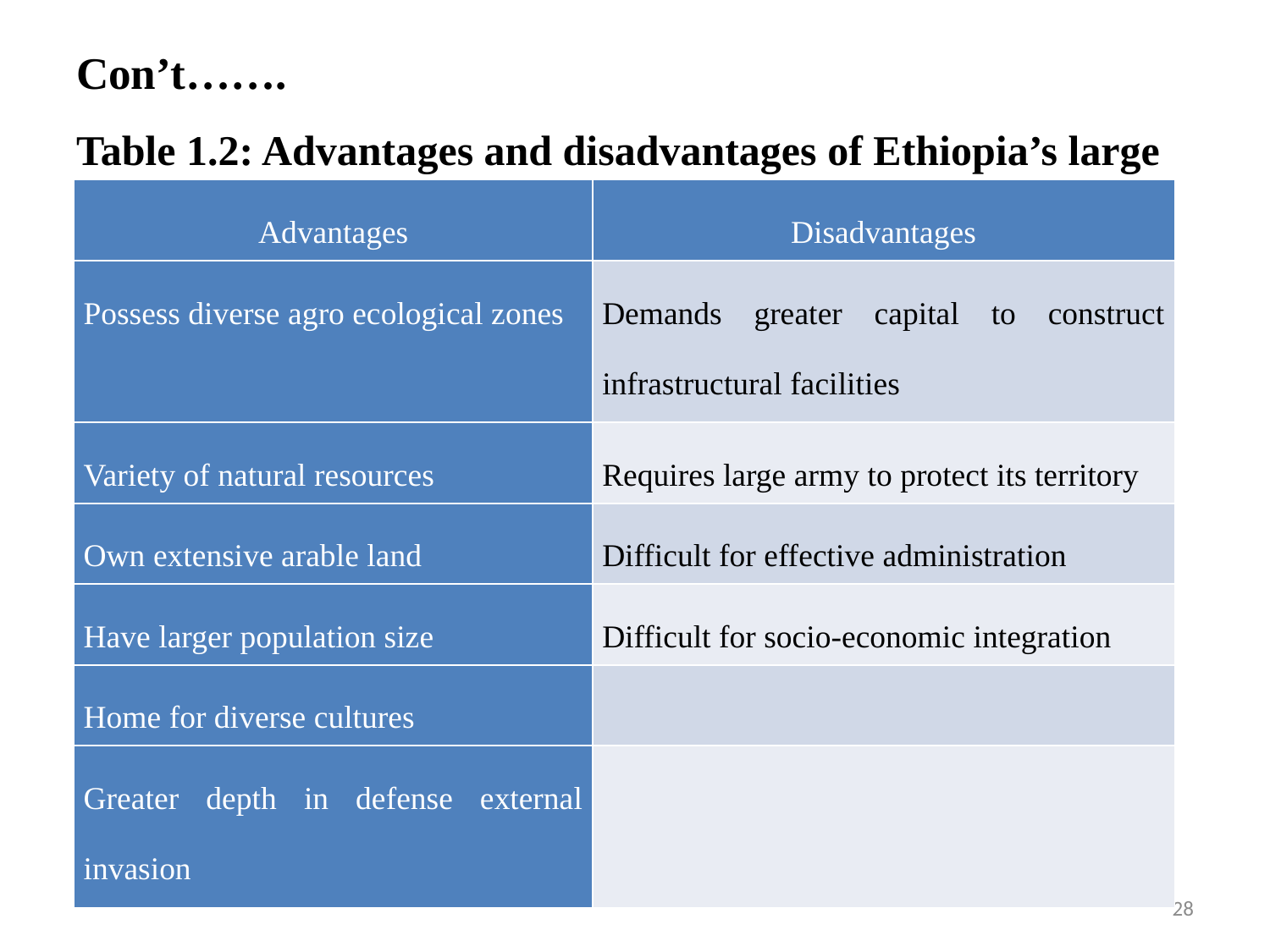

# Con’t…….
Table 1.2: Advantages and disadvantages of Ethiopia’s large size

| Advantages | Disadvantages |
| --- | --- |
| Possess diverse agro ecological zones | Demands greater capital to construct infrastructural facilities |
| Variety of natural resources | Requires large army to protect its territory |
| Own extensive arable land | Difficult for effective administration |
| Have larger population size | Difficult for socio-economic integration |
| Home for diverse cultures |  |
| Greater depth in defense external invasion |  |
28